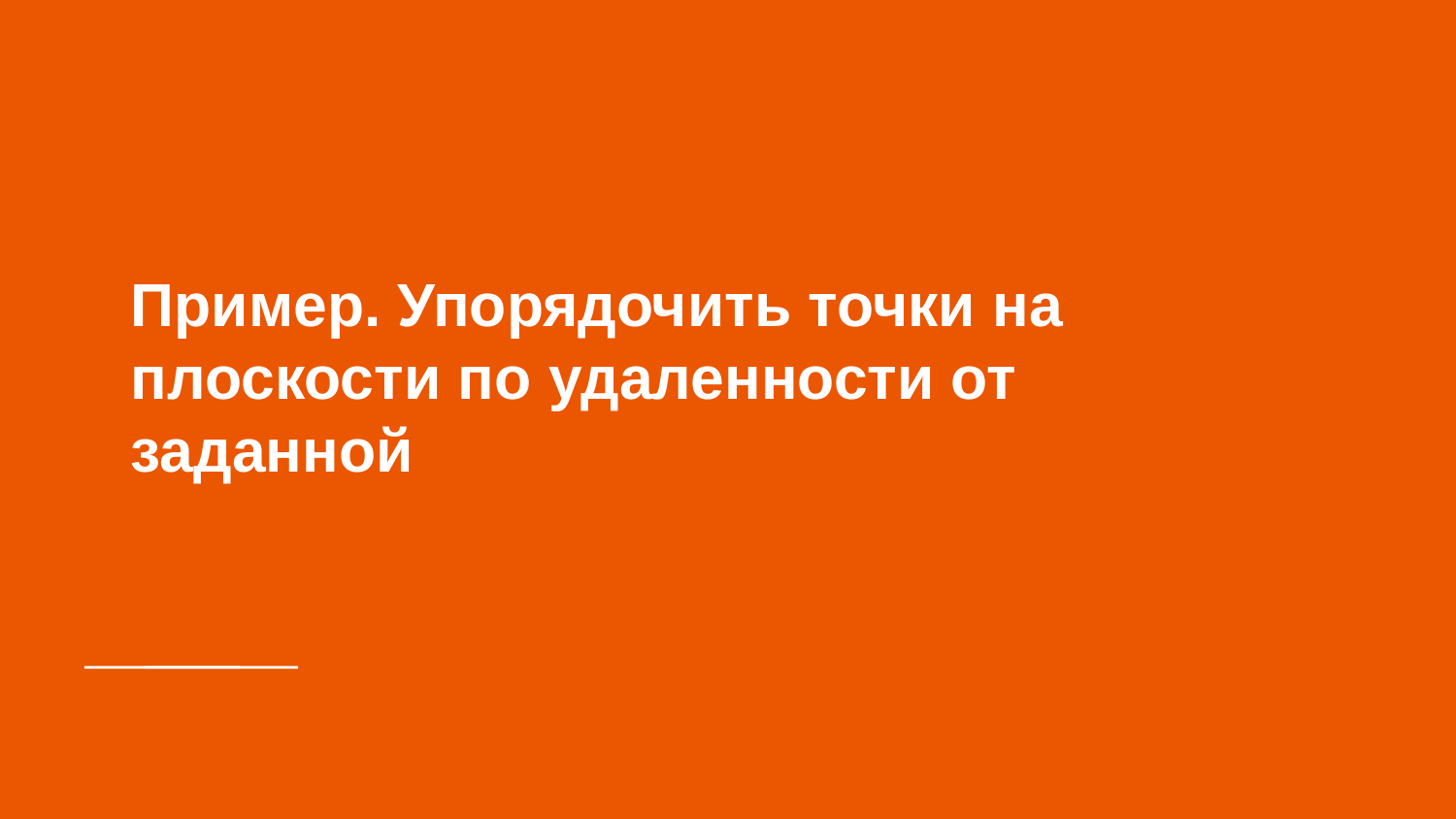

# Пример. Упорядочить точки на плоскости по удаленности от заданной